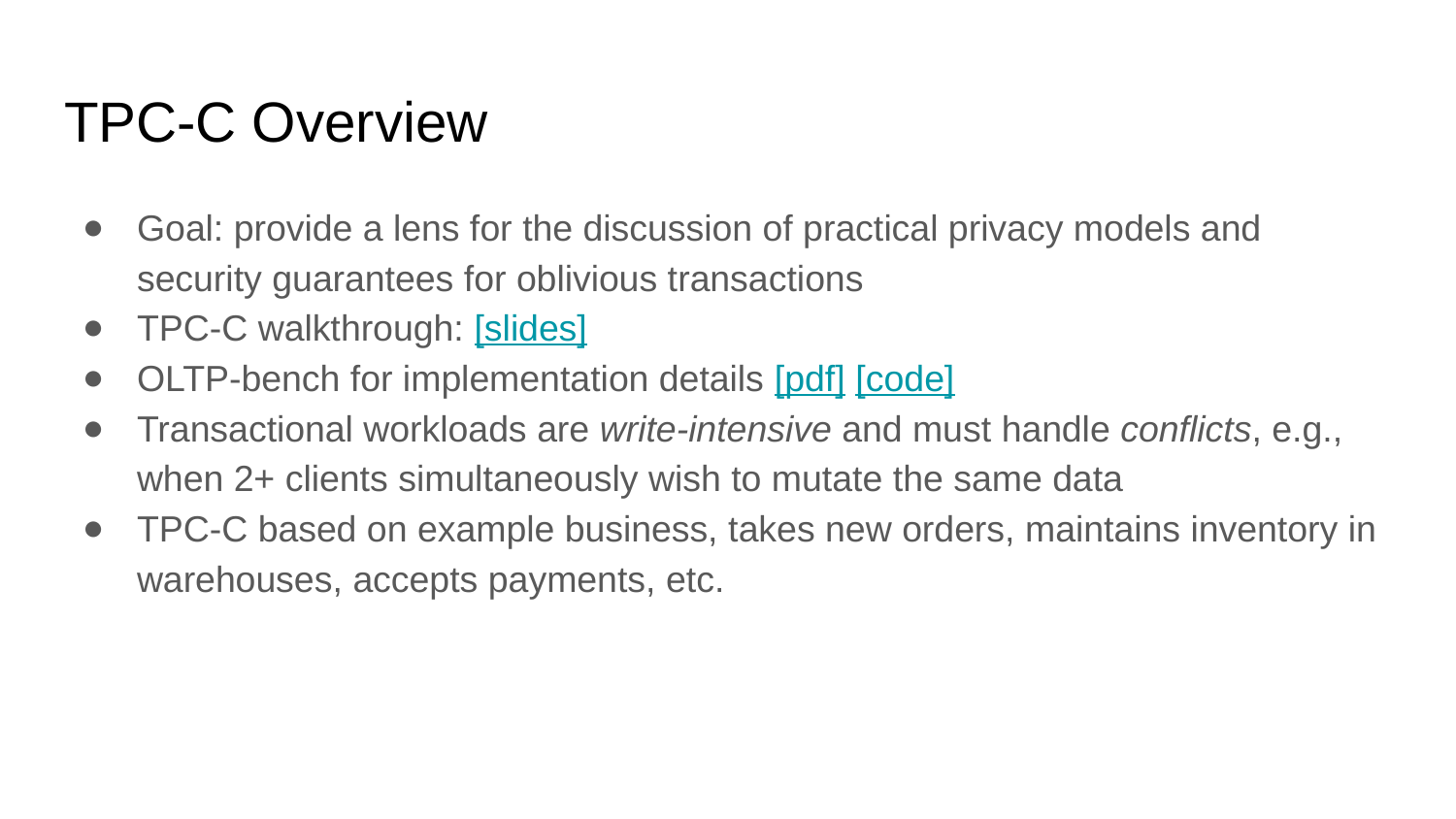

# TPC-C Overview
Goal: provide a lens for the discussion of practical privacy models and security guarantees for oblivious transactions
TPC-C walkthrough: [slides]
OLTP-bench for implementation details [pdf] [code]
Transactional workloads are write-intensive and must handle conflicts, e.g., when 2+ clients simultaneously wish to mutate the same data
TPC-C based on example business, takes new orders, maintains inventory in warehouses, accepts payments, etc.